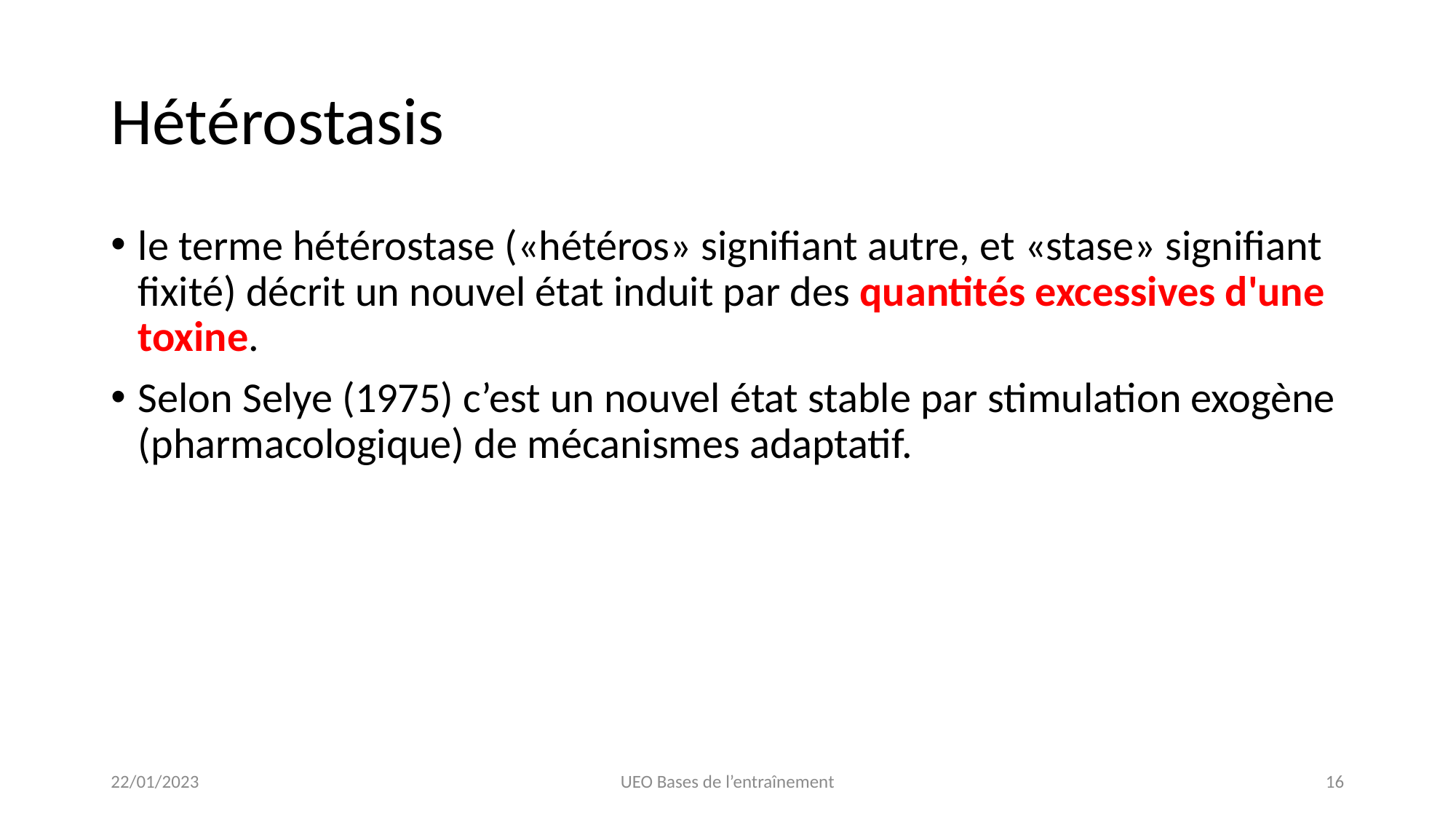

# Hétérostasis
le terme hétérostase («hétéros» signifiant autre, et «stase» signifiant fixité) décrit un nouvel état induit par des quantités excessives d'une toxine.
Selon Selye (1975) c’est un nouvel état stable par stimulation exogène (pharmacologique) de mécanismes adaptatif.

22/01/2023
UEO Bases de l’entraînement
16